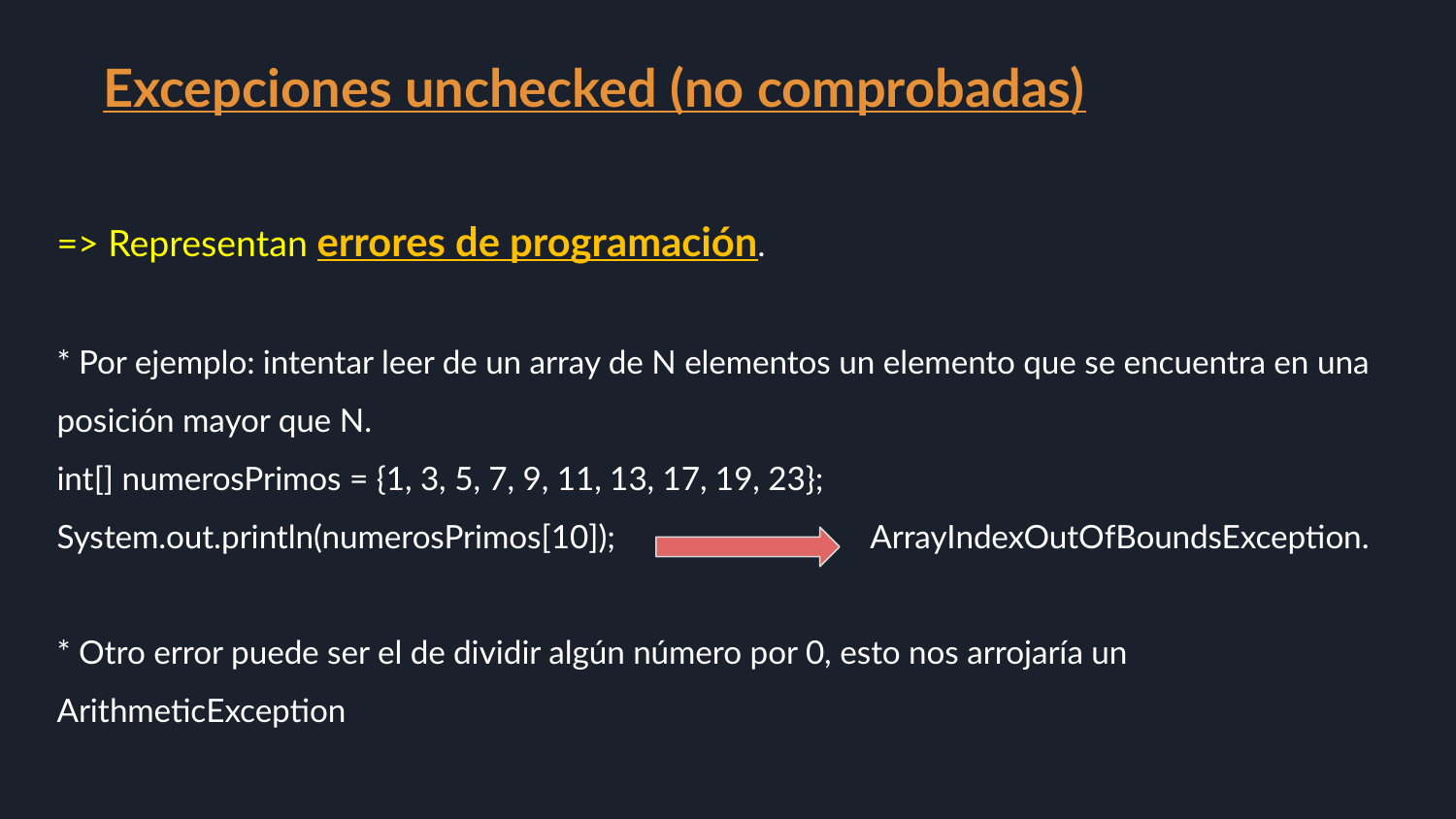

Excepciones unchecked (no comprobadas)
=> Representan errores de programación.

* Por ejemplo: intentar leer de un array de N elementos un elemento que se encuentra en una posición mayor que N.
int[] numerosPrimos = {1, 3, 5, 7, 9, 11, 13, 17, 19, 23};
System.out.println(numerosPrimos[10]);                               ArrayIndexOutOfBoundsException.

* Otro error puede ser el de dividir algún número por 0, esto nos arrojaría un ArithmeticException